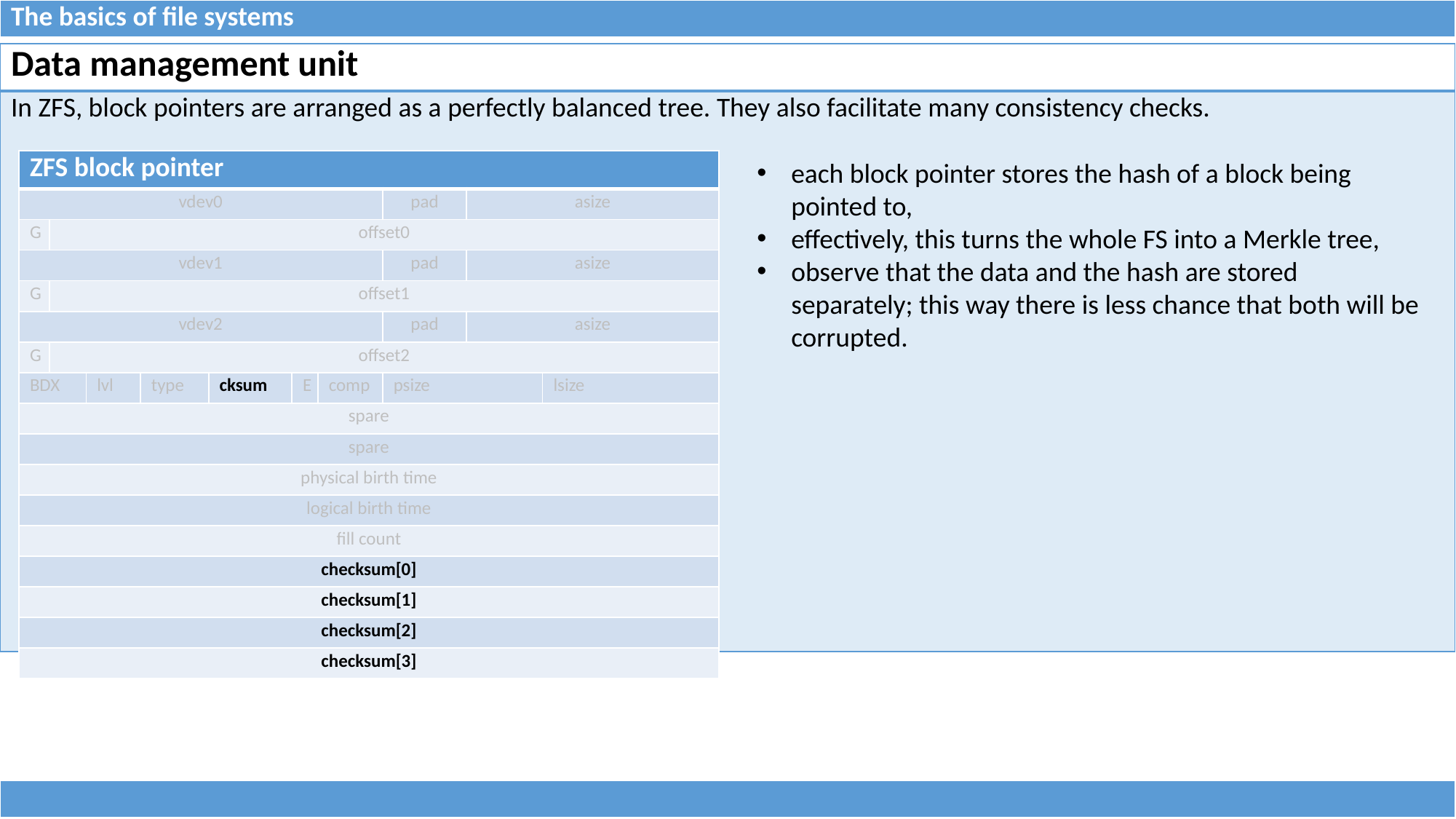

| The basics of file systems |
| --- |
| Data management unit |
| --- |
| In ZFS, block pointers are arranged as a perfectly balanced tree. They also facilitate many consistency checks. |
| ZFS block pointer |  |  |  |  |  |  |  |  |  |
| --- | --- | --- | --- | --- | --- | --- | --- | --- | --- |
| vdev0 |  |  |  |  |  |  | pad | asize |  |
| G | offset0 |  |  |  |  |  |  |  |  |
| vdev1 |  |  |  |  |  |  | pad | asize |  |
| G | offset1 |  |  |  |  |  |  |  |  |
| vdev2 |  |  |  |  |  |  | pad | asize |  |
| G | offset2 |  |  |  |  |  |  |  |  |
| BDX |  | lvl | type | cksum | E | comp | psize |  | lsize |
| spare |  |  |  |  |  |  |  |  |  |
| spare |  |  |  |  |  |  |  |  |  |
| physical birth time |  |  |  |  |  |  |  |  |  |
| logical birth time |  |  |  |  |  |  |  |  |  |
| fill count |  |  |  |  |  |  |  |  |  |
| checksum[0] |  |  |  |  |  |  |  |  |  |
| checksum[1] |  |  |  |  |  |  |  |  |  |
| checksum[2] |  |  |  |  |  |  |  |  |  |
| checksum[3] |  |  |  |  |  |  |  |  |  |
each block pointer stores the hash of a block being pointed to,
effectively, this turns the whole FS into a Merkle tree,
observe that the data and the hash are stored separately; this way there is less chance that both will be corrupted.
|  |
| --- |